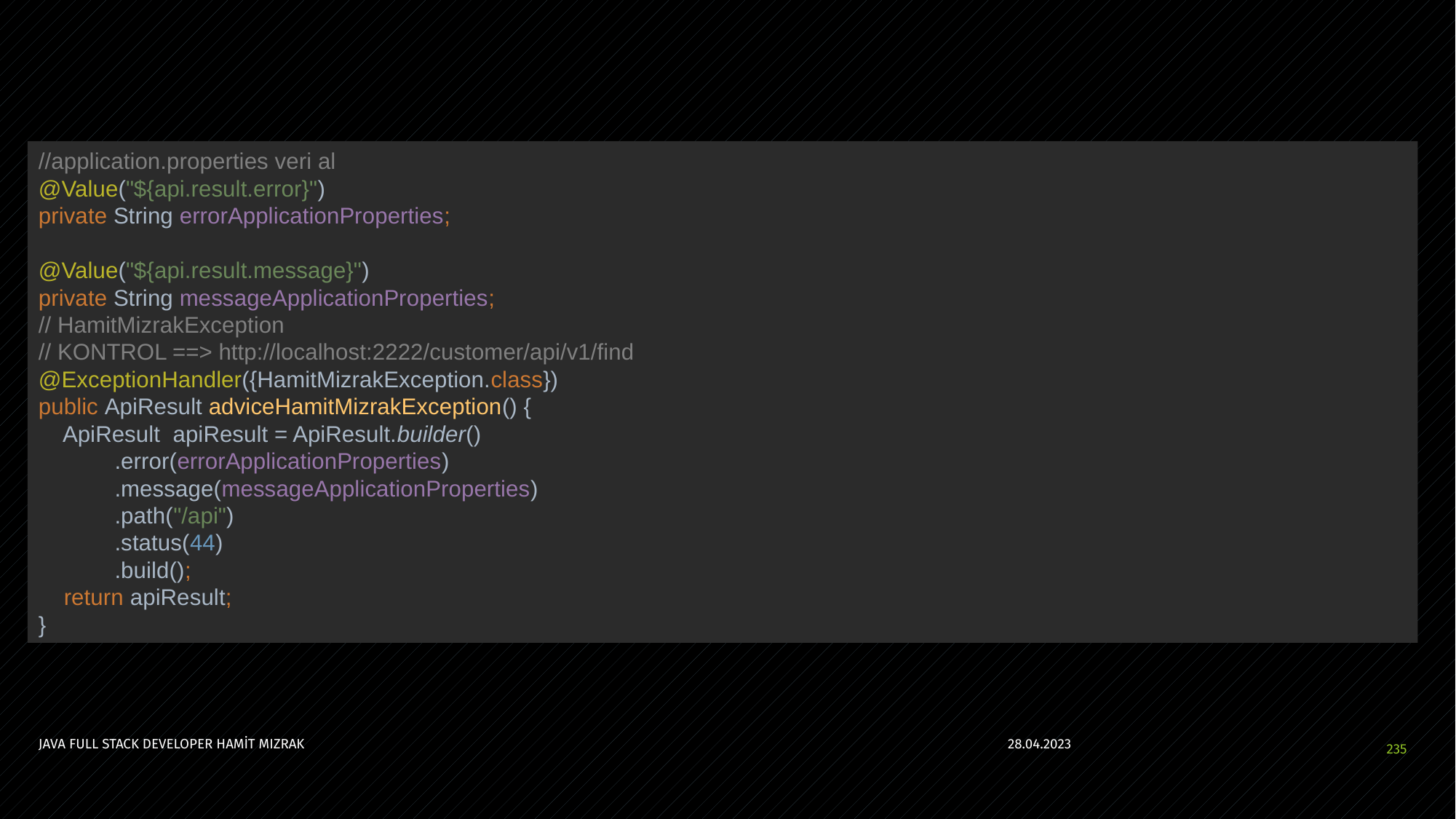

#
//application.properties veri al
@Value("${api.result.error}")
private String errorApplicationProperties;
@Value("${api.result.message}")
private String messageApplicationProperties;
// HamitMizrakException
// KONTROL ==> http://localhost:2222/customer/api/v1/find
@ExceptionHandler({HamitMizrakException.class})
public ApiResult adviceHamitMizrakException() {
    ApiResult  apiResult = ApiResult.builder()
            .error(errorApplicationProperties)
            .message(messageApplicationProperties)
            .path("/api")
            .status(44)
            .build();
    return apiResult;
}
JAVA FULL STACK DEVELOPER HAMİT MIZRAK
28.04.2023
235